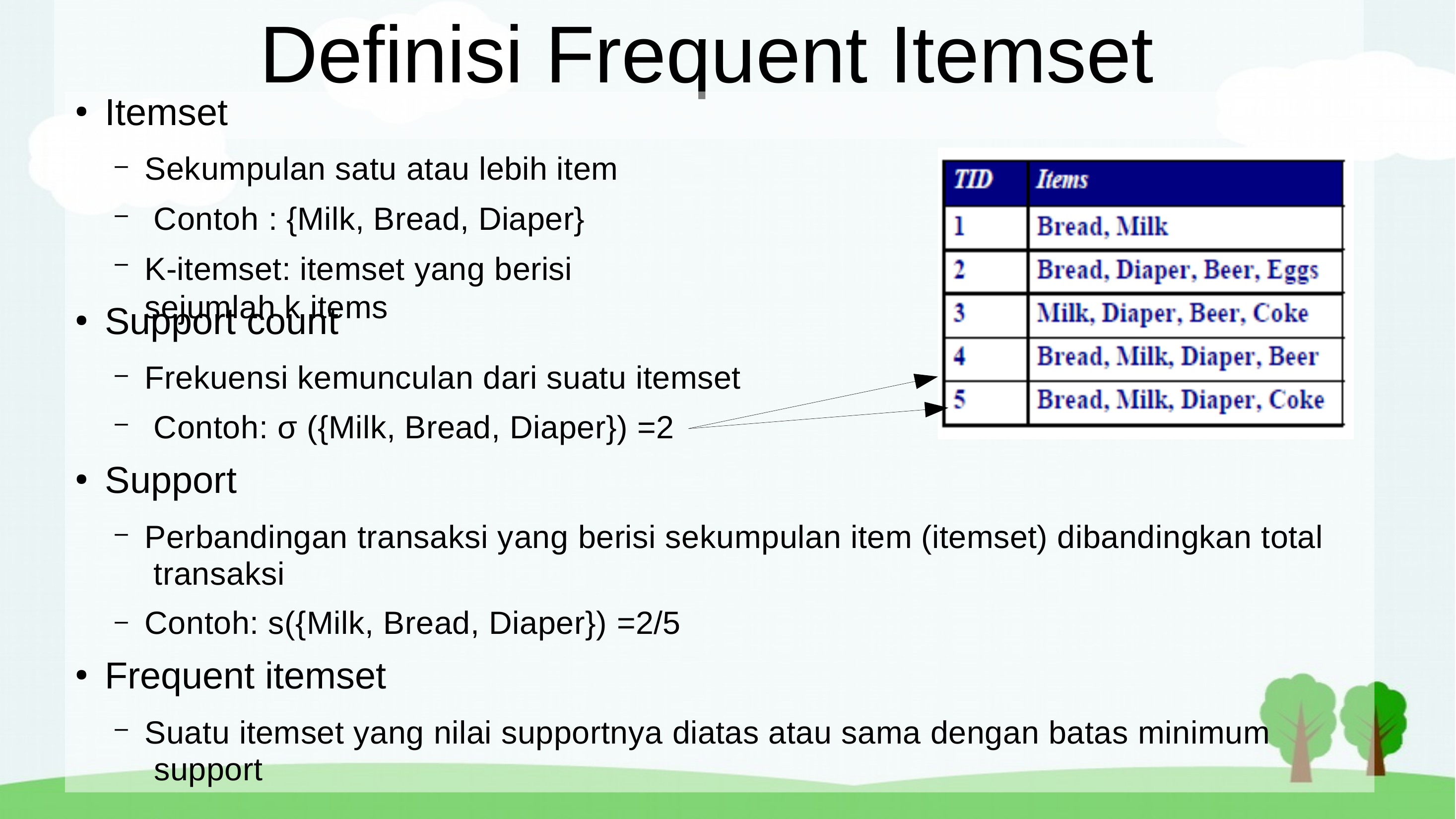

# Definisi Frequent Itemset
Itemset

●
Sekumpulan satu atau lebih item  Contoh : {Milk, Bread, Diaper}
K-itemset: itemset yang berisi sejumlah k items

–
–
–
Support count
●
Frekuensi kemunculan dari suatu itemset  Contoh: σ ({Milk, Bread, Diaper}) =2
–
–

Support
●
–

–
Perbandingan transaksi yang berisi sekumpulan item (itemset) dibandingkan total  transaksi
Contoh: s({Milk, Bread, Diaper}) =2/5
Frequent itemset
●
–
Suatu itemset yang nilai supportnya diatas atau sama dengan batas minimum  support
4